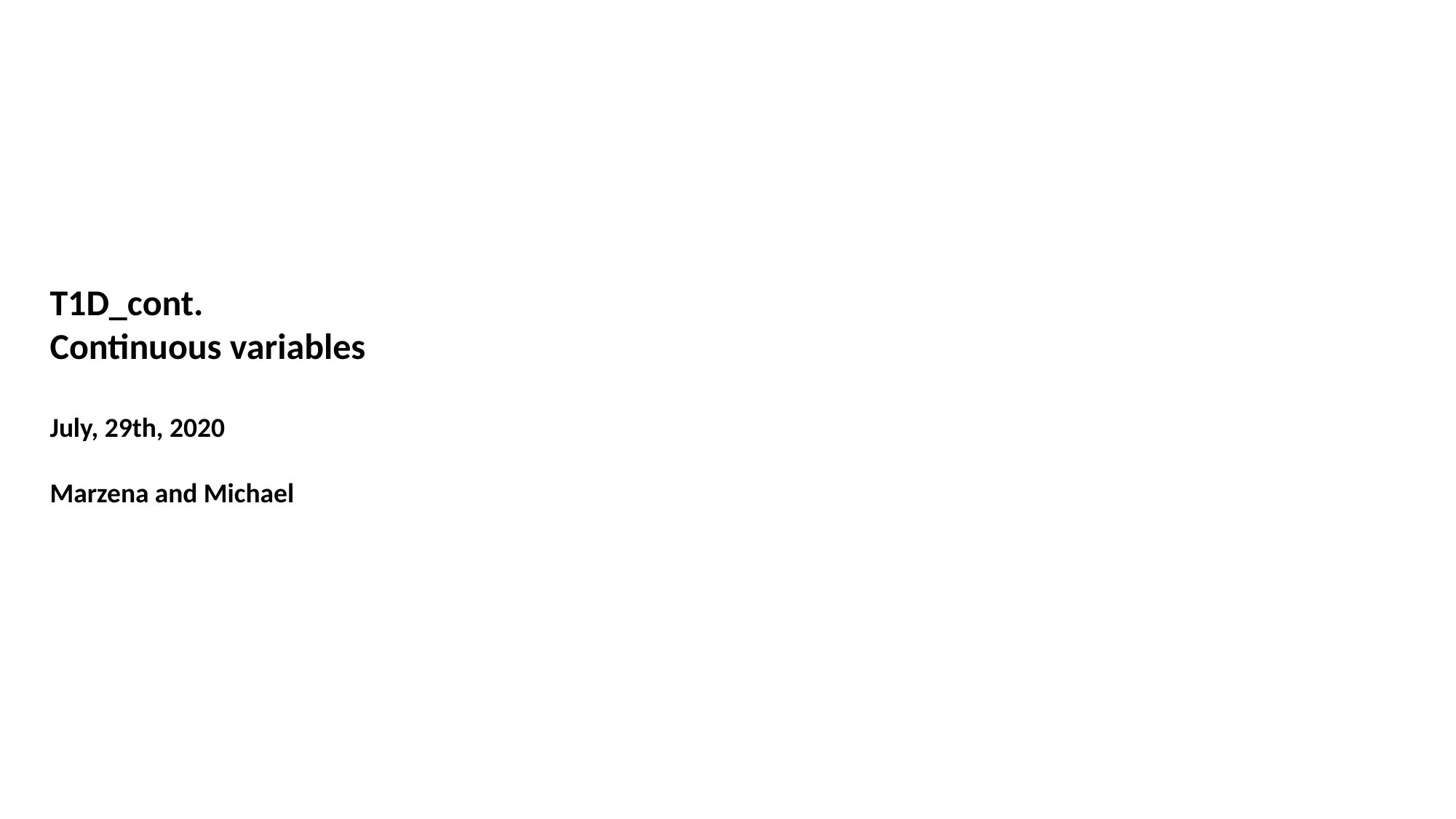

T1D_cont.
Continuous variables
July, 29th, 2020
Marzena and Michael